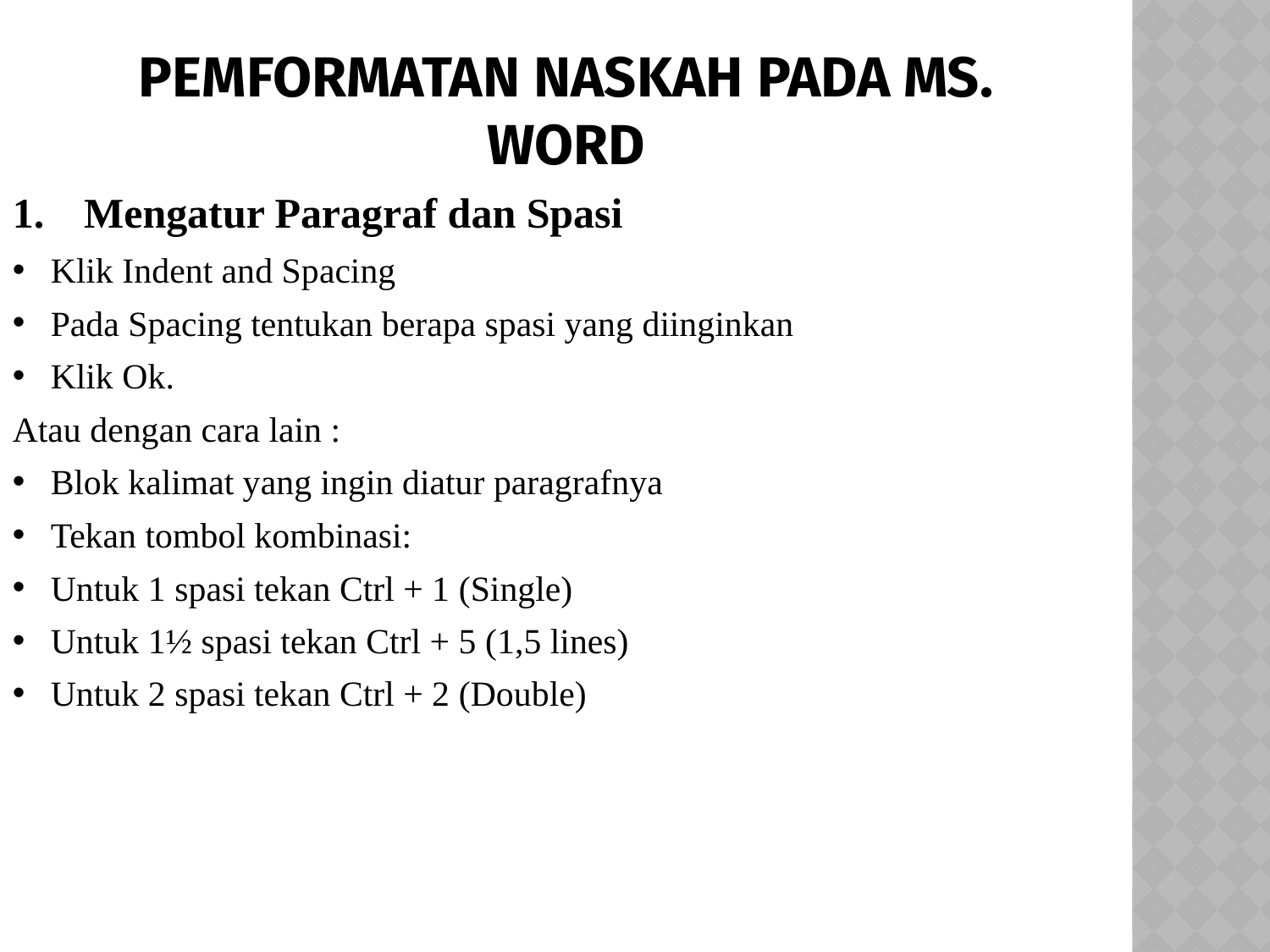

# Pemformatan naskah pada ms. word
Mengatur Paragraf dan Spasi
Klik Indent and Spacing
Pada Spacing tentukan berapa spasi yang diinginkan
Klik Ok.
Atau dengan cara lain :
Blok kalimat yang ingin diatur paragrafnya
Tekan tombol kombinasi:
Untuk 1 spasi tekan Ctrl + 1 (Single)
Untuk 1½ spasi tekan Ctrl + 5 (1,5 lines)
Untuk 2 spasi tekan Ctrl + 2 (Double)